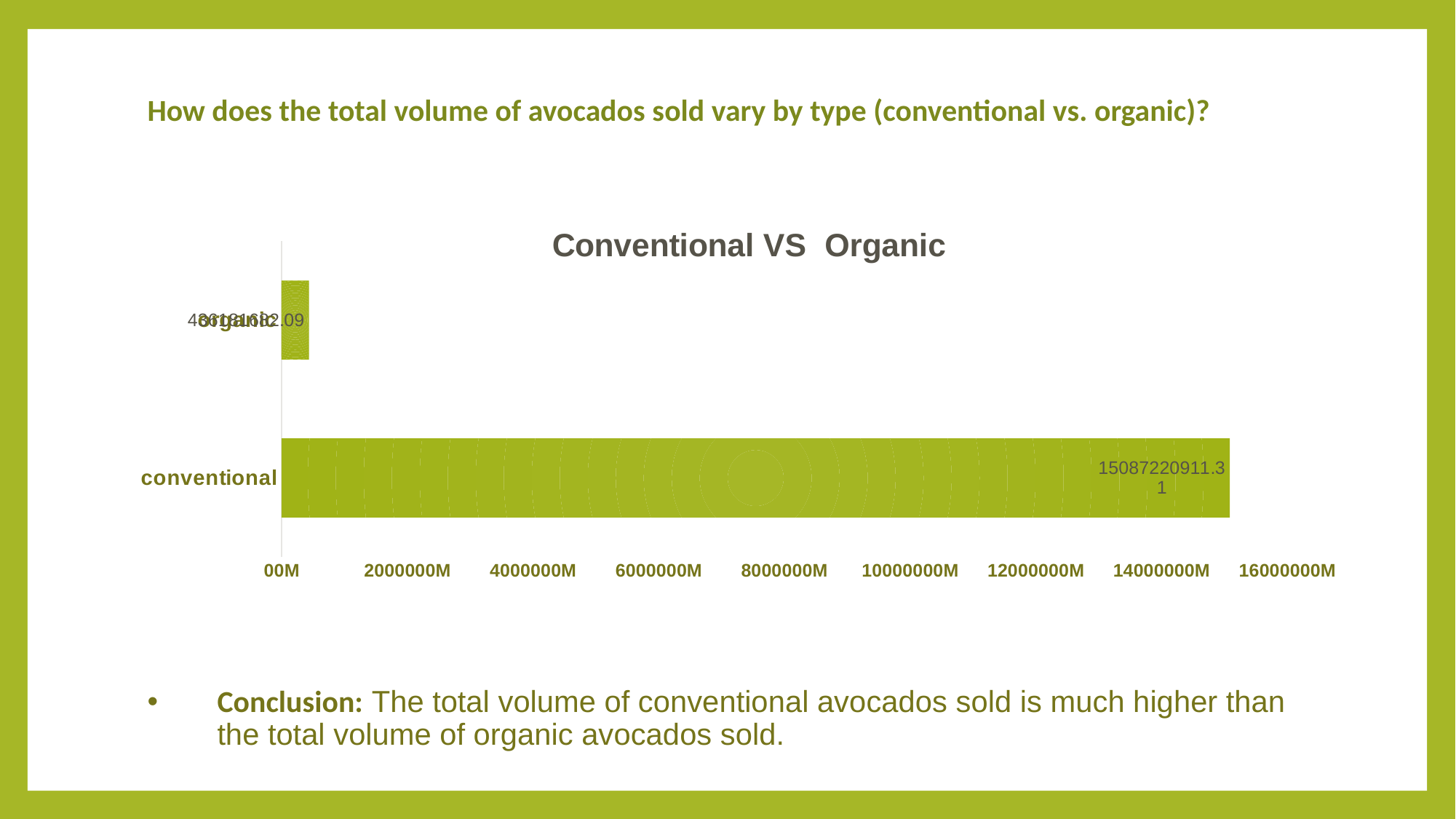

# How does the total volume of avocados sold vary by type (conventional vs. organic)?

### Chart: Conventional VS  Organic

| Category | Total |
|---|---|
| conventional | 15087220911.309977 |
| organic | 436181682.09000045 |
Conclusion: The total volume of conventional avocados sold is much higher than the total volume of organic avocados sold.